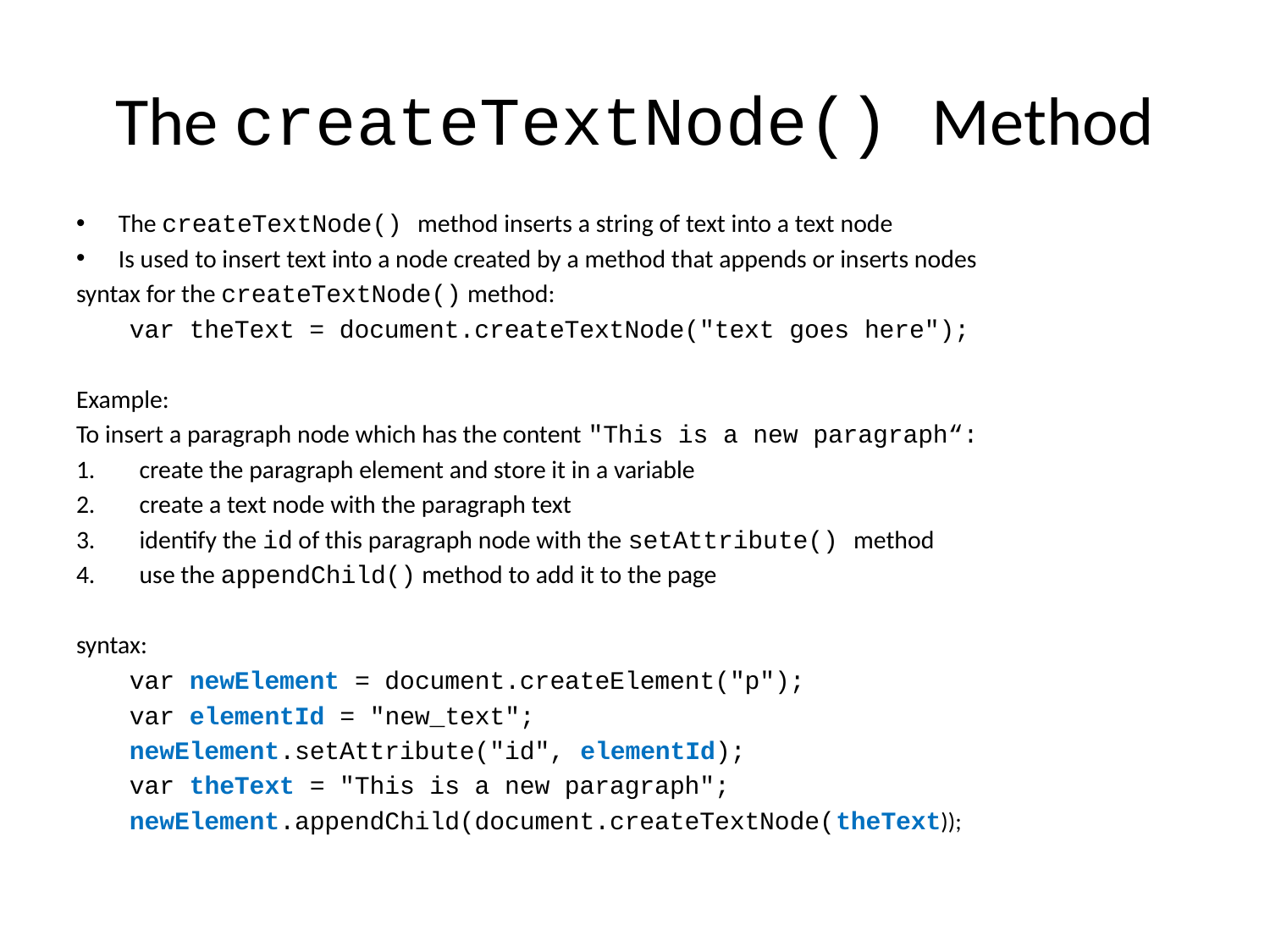

# The createTextNode() Method
The createTextNode() method inserts a string of text into a text node
Is used to insert text into a node created by a method that appends or inserts nodes
syntax for the createTextNode() method:
	var theText = document.createTextNode("text goes here");

Example:
To insert a paragraph node which has the content "This is a new paragraph“:
create the paragraph element and store it in a variable
create a text node with the paragraph text
identify the id of this paragraph node with the setAttribute() method
use the appendChild() method to add it to the page

syntax:
	var newElement = document.createElement("p");
	var elementId = "new_text";
	newElement.setAttribute("id", elementId);
	var theText = "This is a new paragraph";
	newElement.appendChild(document.createTextNode(theText));